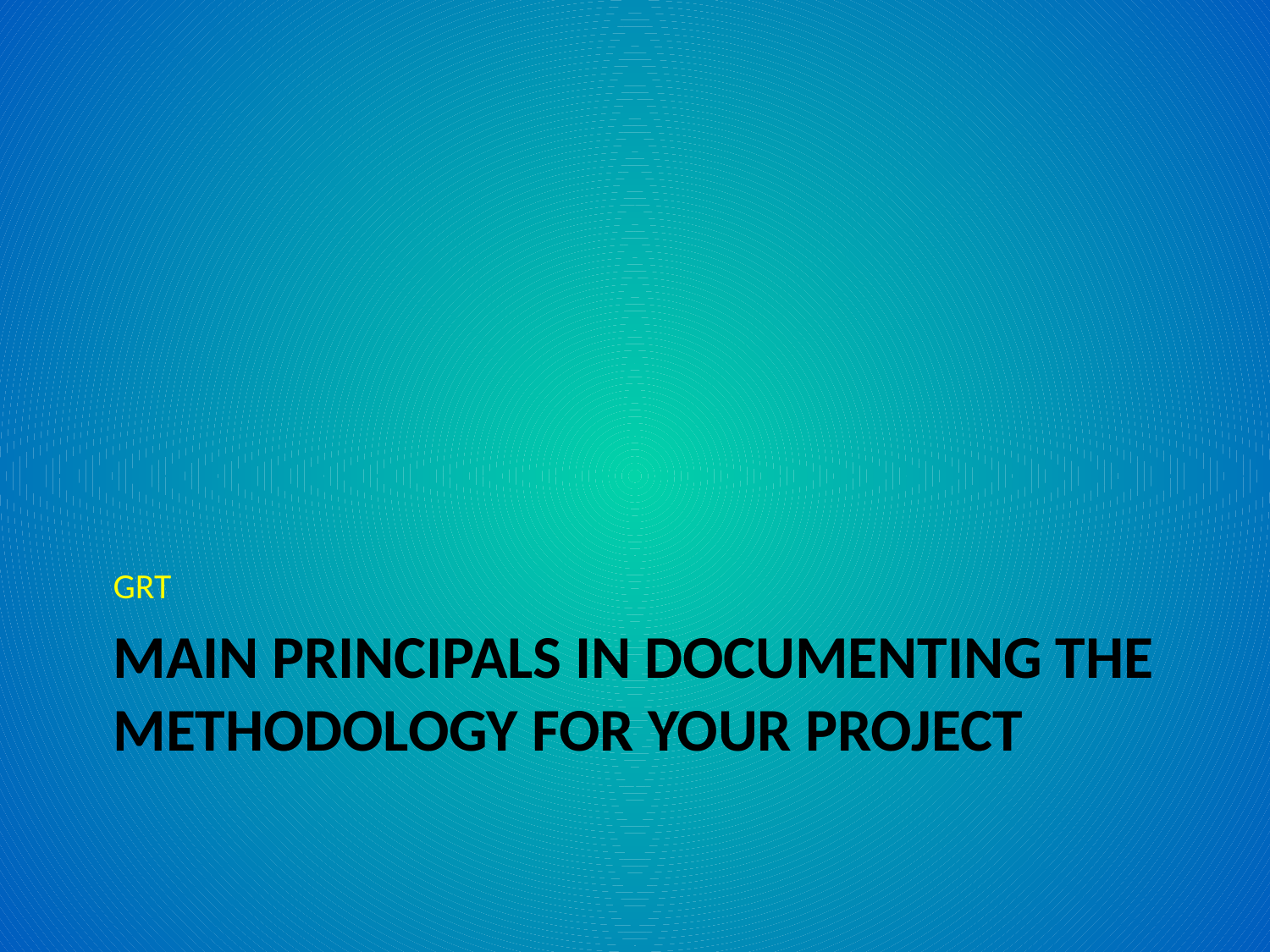

GRT
# Main principals in documenting the methodology for your project